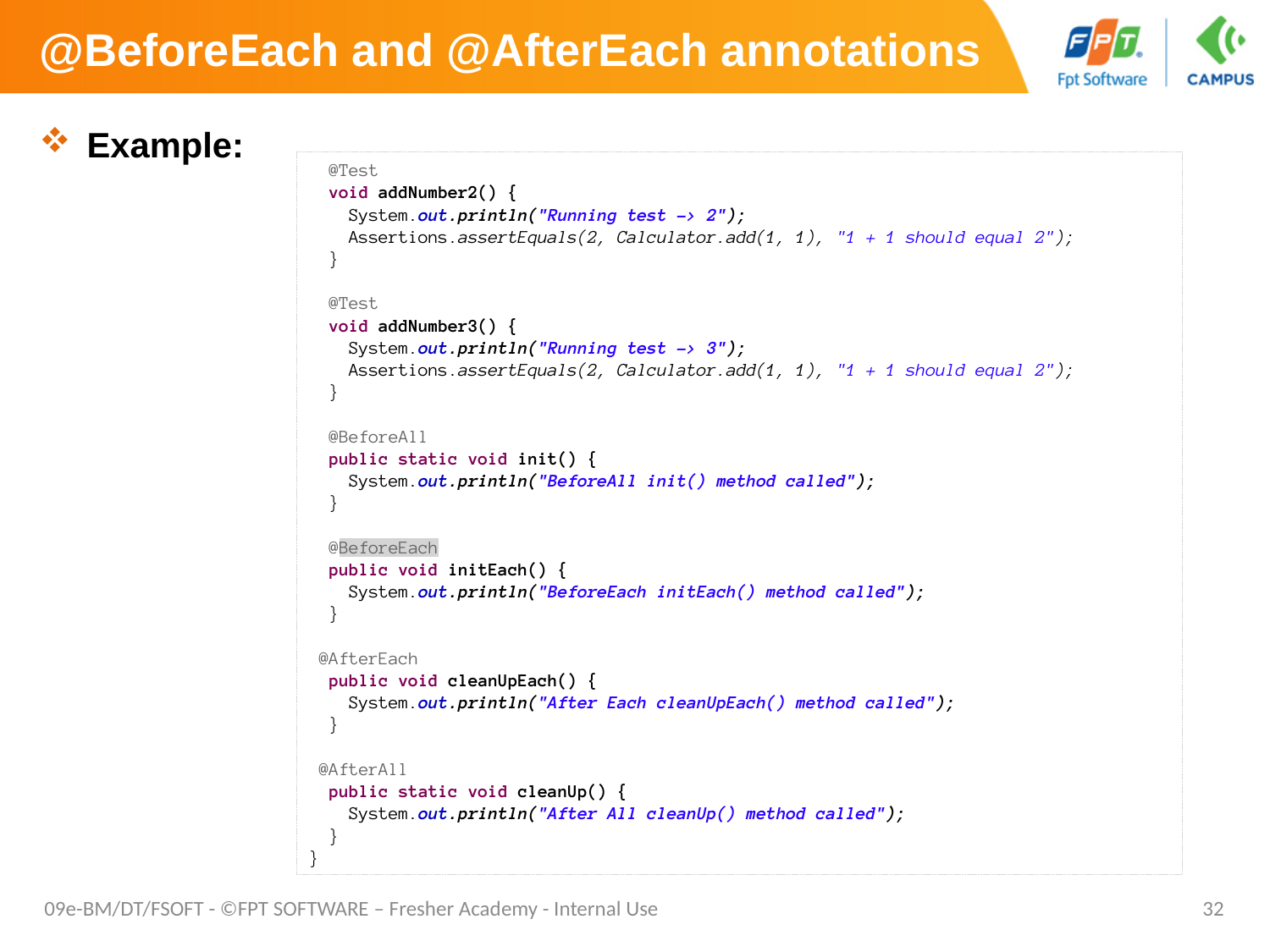

# @BeforeEach and @AfterEach annotations
Example:

  @Test
  void addNumber2() {
    System.out.println("Running test -> 2");
    Assertions.assertEquals(2, Calculator.add(1, 1), "1 + 1 should equal 2");
  }

  @Test
  void addNumber3() {
    System.out.println("Running test -> 3");
    Assertions.assertEquals(2, Calculator.add(1, 1), "1 + 1 should equal 2");
  }

  @BeforeAll
  public static void init() {
    System.out.println("BeforeAll init() method called");
  }

  @BeforeEach
  public void initEach() {
    System.out.println("BeforeEach initEach() method called");
  }

 @AfterEach
  public void cleanUpEach() {
    System.out.println("After Each cleanUpEach() method called");
  }

 @AfterAll
  public static void cleanUp() {
    System.out.println("After All cleanUp() method called");
  }
}
09e-BM/DT/FSOFT - ©FPT SOFTWARE – Fresher Academy - Internal Use
32